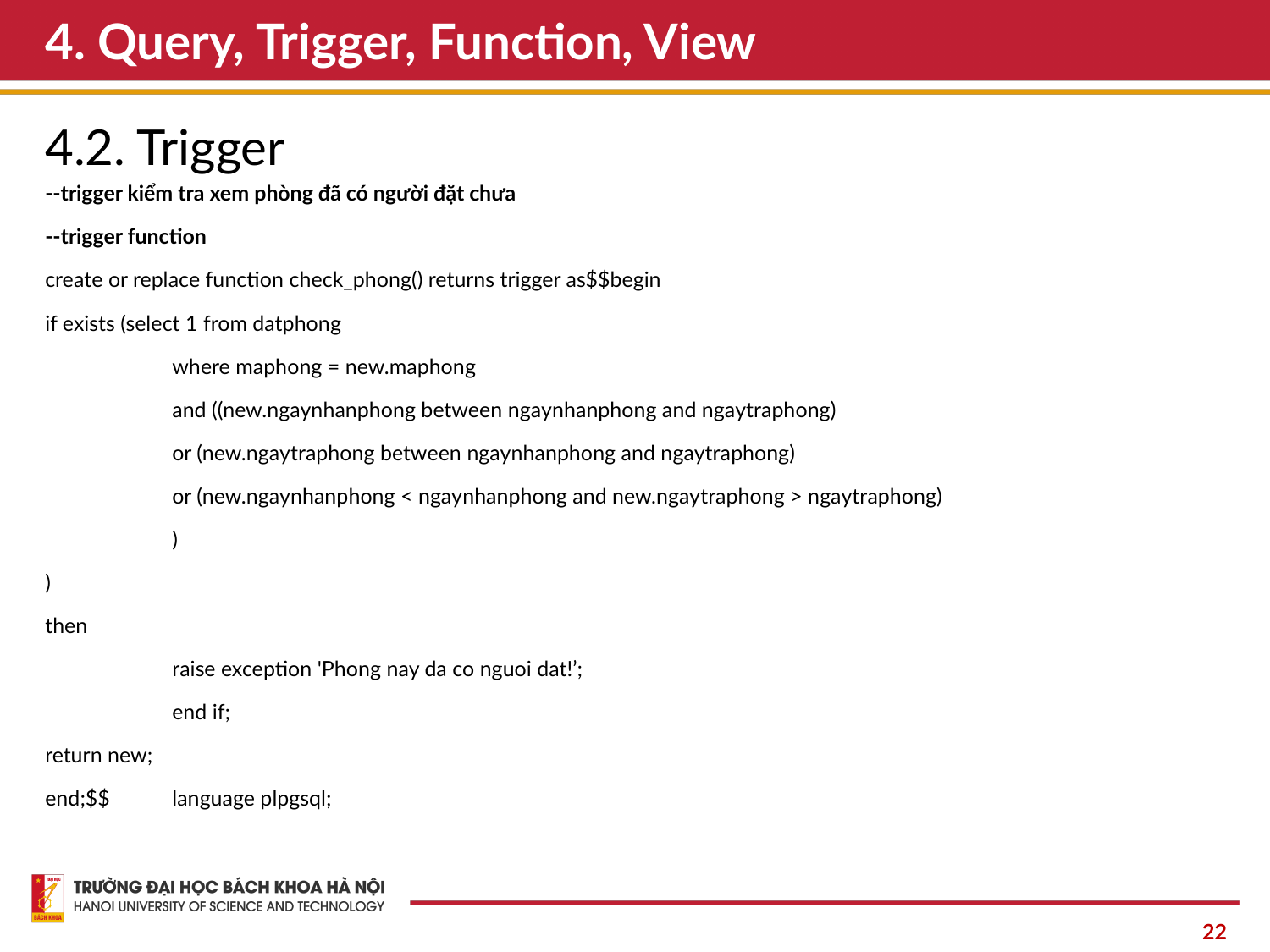

# 4. Query, Trigger, Function, View
4.2. Trigger
--trigger kiểm tra xem phòng đã có người đặt chưa
--trigger function
create or replace function check_phong() returns trigger as$$begin
if exists (select 1 from datphong
	where maphong = new.maphong
	and ((new.ngaynhanphong between ngaynhanphong and ngaytraphong)
	or (new.ngaytraphong between ngaynhanphong and ngaytraphong)
	or (new.ngaynhanphong < ngaynhanphong and new.ngaytraphong > ngaytraphong)
	)
)
then
	raise exception 'Phong nay da co nguoi dat!’;
	end if;
return new;
end;$$	language plpgsql;
22